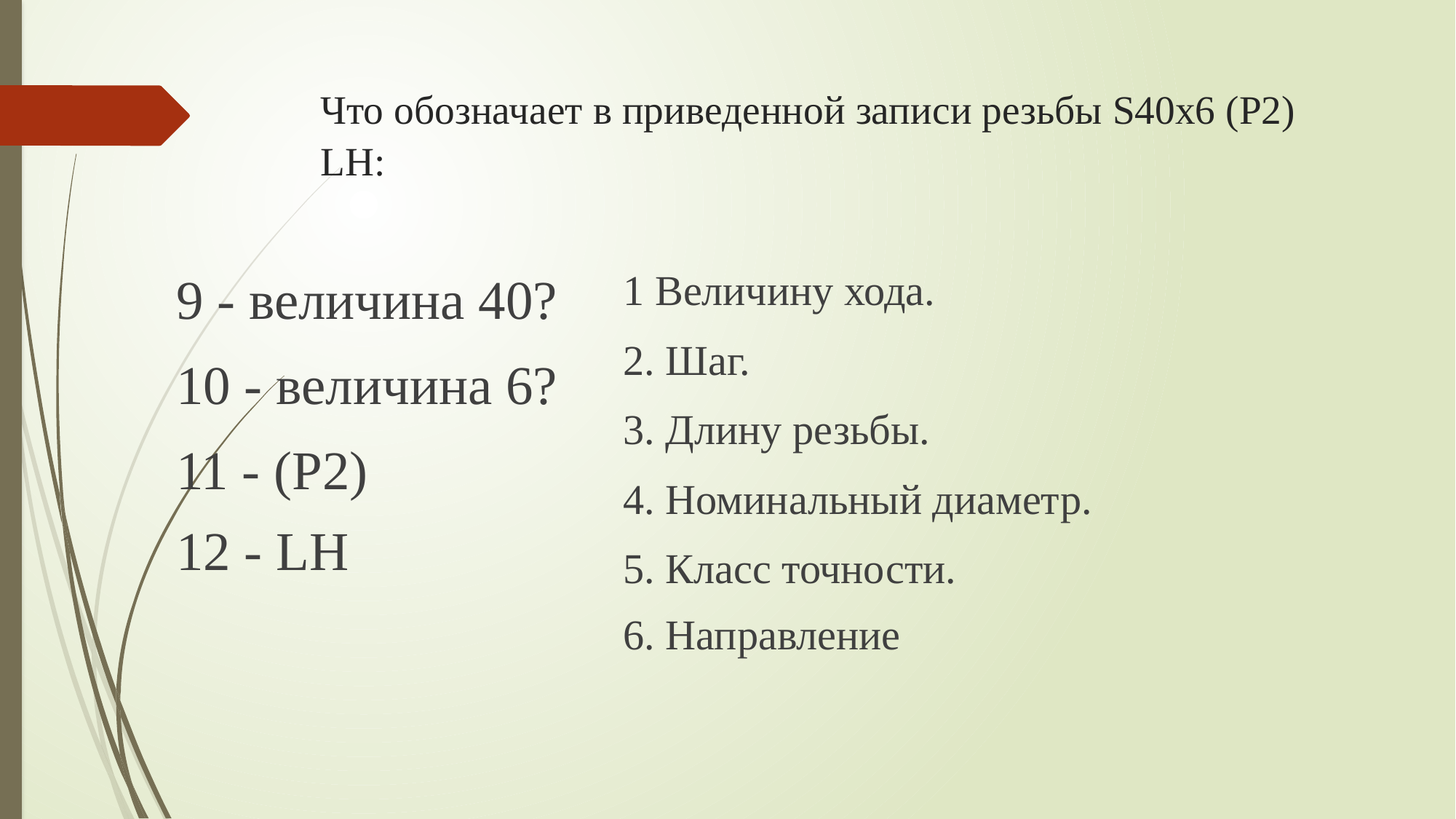

# Что обозначает в приведенной записи резьбы S40x6 (P2) LH:
1 Величину хода.
2. Шаг.
3. Длину резьбы.
4. Номинальный диаметр.
5. Класс точности.
6. Направление
9 - величина 40?
10 - величина 6?
11 - (P2)
12 - LH